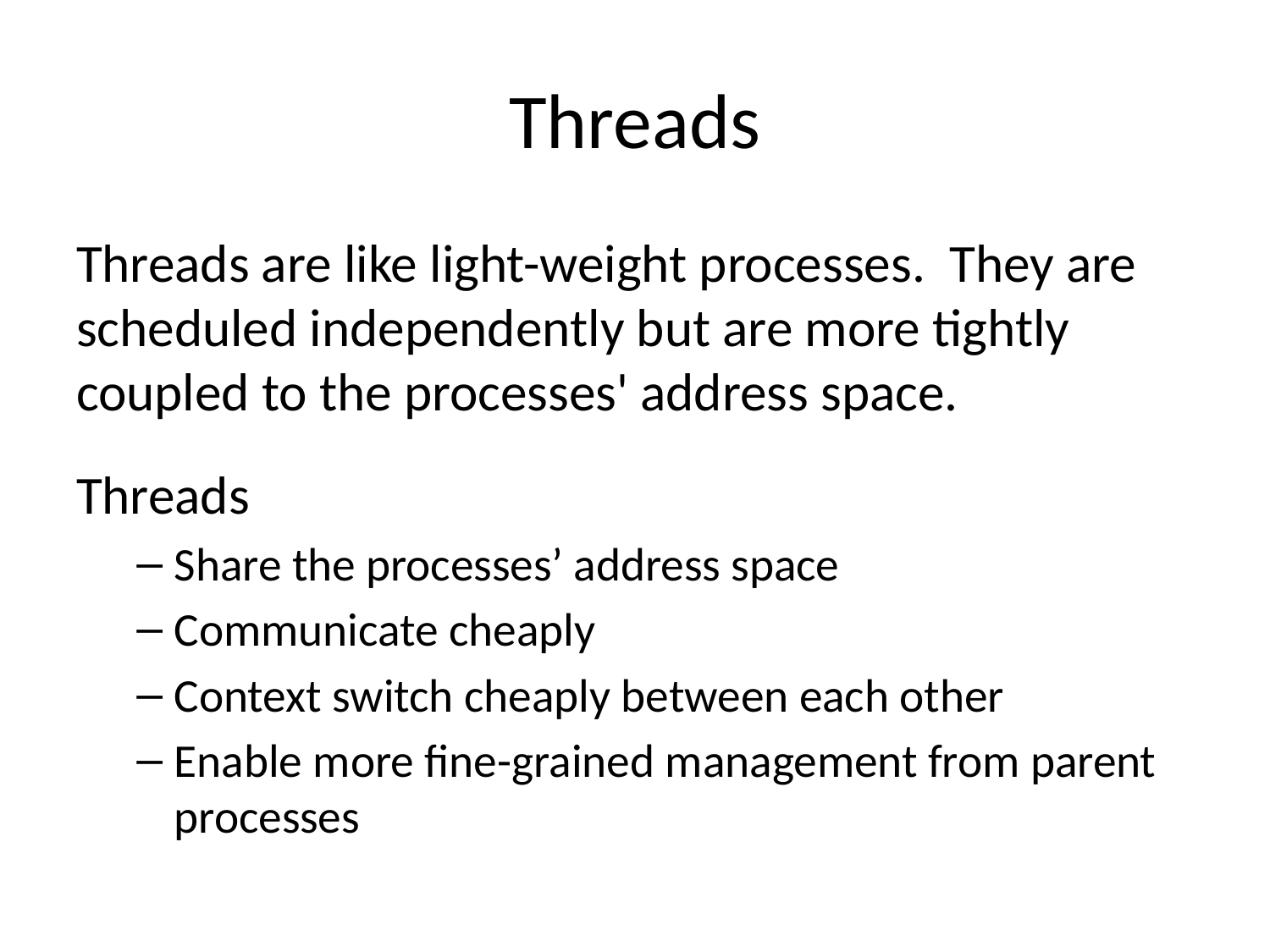

# Threads
Threads are like light-weight processes.  They are scheduled independently but are more tightly coupled to the processes' address space.

Threads
Share the processes’ address space
Communicate cheaply
Context switch cheaply between each other
Enable more fine-grained management from parent processes